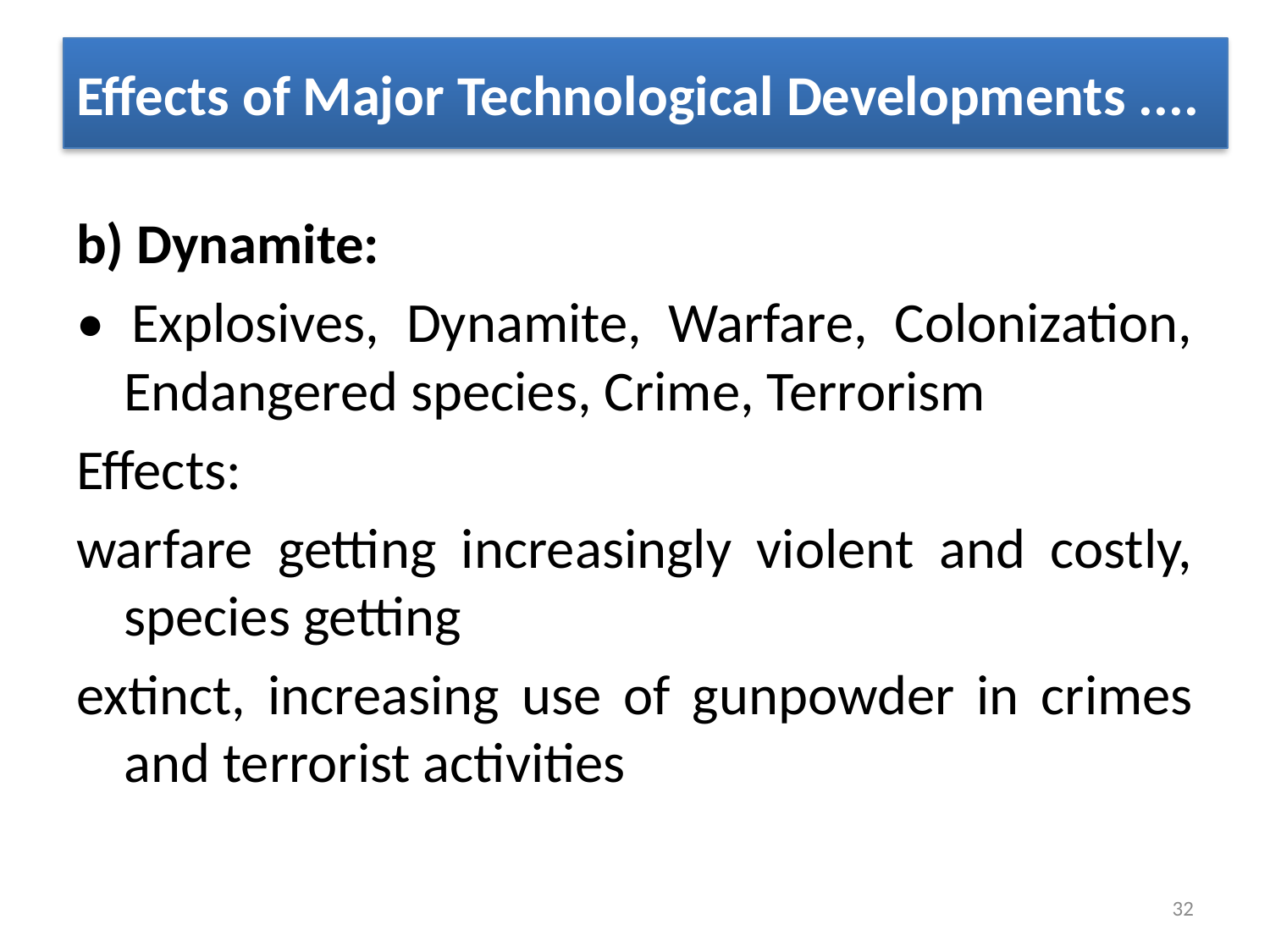

# Effects of Major Technological Developments ....
b) Dynamite:
• Explosives, Dynamite, Warfare, Colonization, Endangered species, Crime, Terrorism
Effects:
warfare getting increasingly violent and costly, species getting
extinct, increasing use of gunpowder in crimes and terrorist activities

32